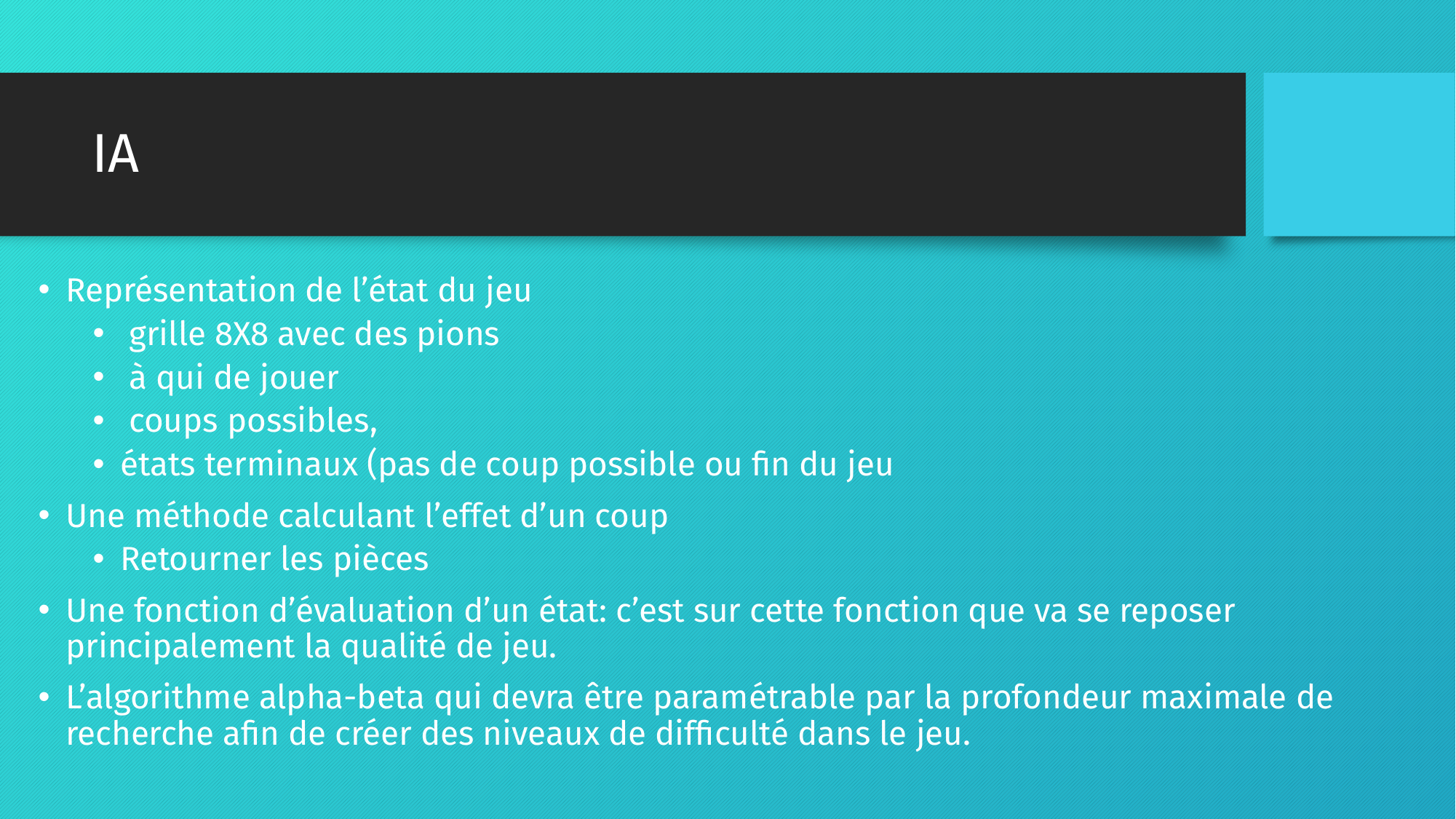

# IA
Représentation de l’état du jeu
 grille 8X8 avec des pions
 à qui de jouer
 coups possibles,
états terminaux (pas de coup possible ou fin du jeu
Une méthode calculant l’effet d’un coup
Retourner les pièces
Une fonction d’évaluation d’un état: c’est sur cette fonction que va se reposer principalement la qualité de jeu.
L’algorithme alpha-beta qui devra être paramétrable par la profondeur maximale de recherche afin de créer des niveaux de difficulté dans le jeu.